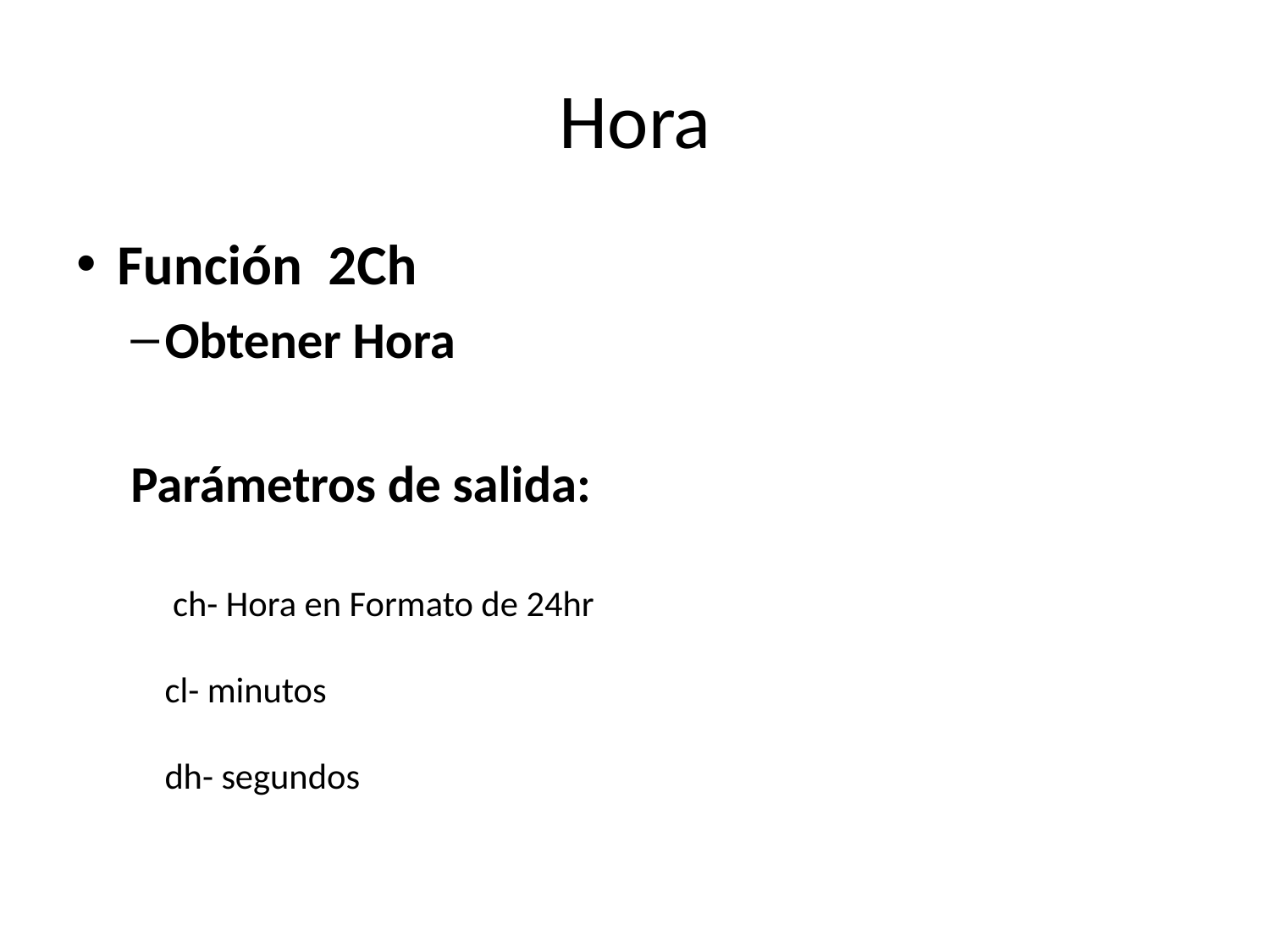

# Hora
Función  2Ch
Obtener Hora

Parámetros de salida:

	 ch- Hora en Formato de 24hr
cl- minutos
dh- segundos